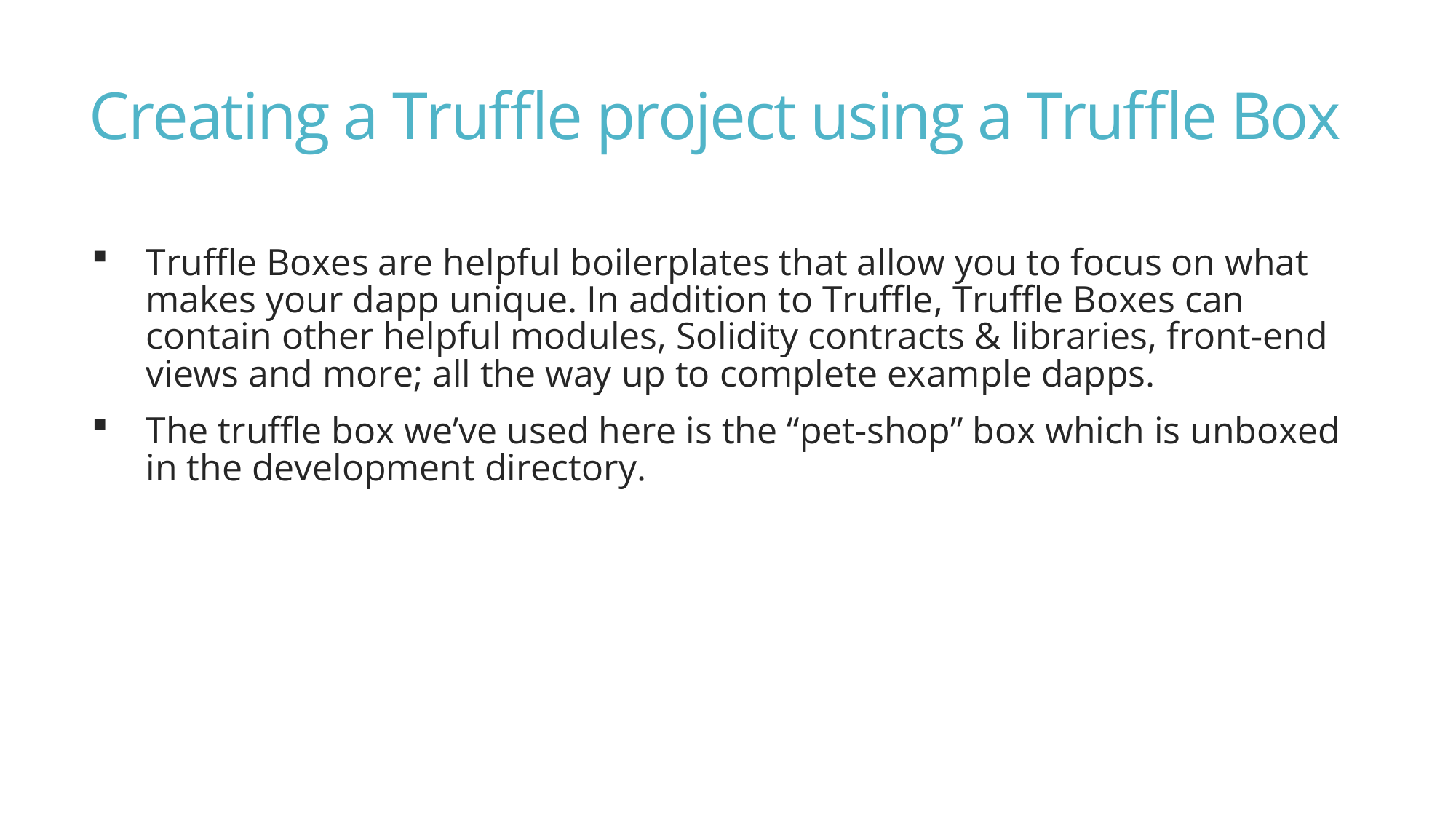

Creating a Truffle project using a Truffle Box
Truffle Boxes are helpful boilerplates that allow you to focus on what makes your dapp unique. In addition to Truffle, Truffle Boxes can contain other helpful modules, Solidity contracts & libraries, front-end views and more; all the way up to complete example dapps.
The truffle box we’ve used here is the “pet-shop” box which is unboxed in the development directory.